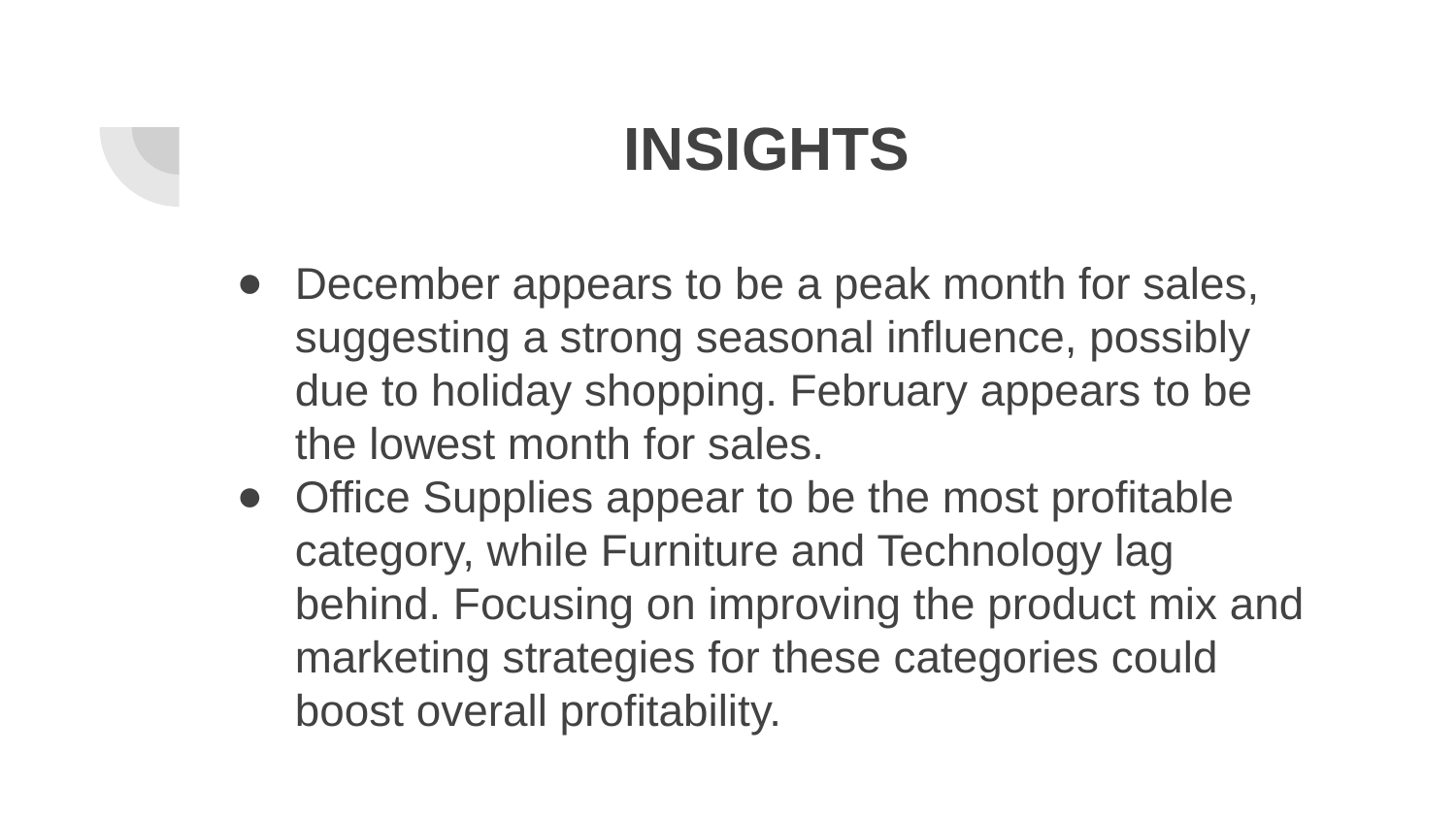

# INSIGHTS

December appears to be a peak month for sales, suggesting a strong seasonal influence, possibly due to holiday shopping. February appears to be the lowest month for sales.
Office Supplies appear to be the most profitable category, while Furniture and Technology lag behind. Focusing on improving the product mix and marketing strategies for these categories could boost overall profitability.